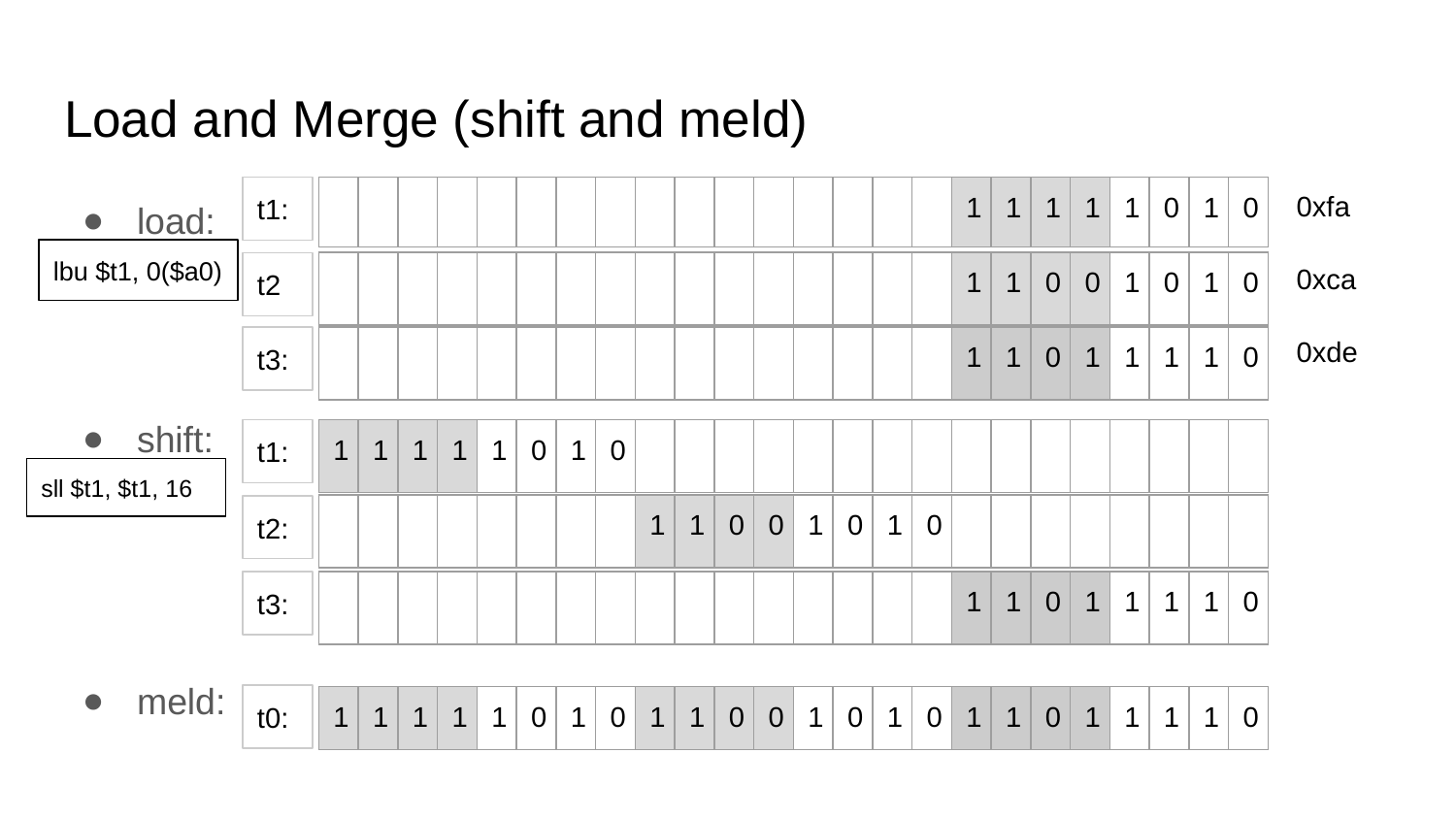

# Load and Merge (shift and meld)
0xfa
t1:
|  |  |  |  |  |  |  |  |  |  |  |  |  |  |  |  | 1 | 1 | 1 | 1 | 1 | 0 | 1 | 0 |
| --- | --- | --- | --- | --- | --- | --- | --- | --- | --- | --- | --- | --- | --- | --- | --- | --- | --- | --- | --- | --- | --- | --- | --- |
load:

shift:

meld:

lbu $t1, 0($a0)
0xca
|  |  |  |  |  |  |  |  |  |  |  |  |  |  |  |  | 1 | 1 | 0 | 0 | 1 | 0 | 1 | 0 |
| --- | --- | --- | --- | --- | --- | --- | --- | --- | --- | --- | --- | --- | --- | --- | --- | --- | --- | --- | --- | --- | --- | --- | --- |
t2
0xde
|  |  |  |  |  |  |  |  |  |  |  |  |  |  |  |  | 1 | 1 | 0 | 1 | 1 | 1 | 1 | 0 |
| --- | --- | --- | --- | --- | --- | --- | --- | --- | --- | --- | --- | --- | --- | --- | --- | --- | --- | --- | --- | --- | --- | --- | --- |
t3:
t1:
| 1 | 1 | 1 | 1 | 1 | 0 | 1 | 0 |  |  |  |  |  |  |  |  |  |  |  |  |  |  |  |  |
| --- | --- | --- | --- | --- | --- | --- | --- | --- | --- | --- | --- | --- | --- | --- | --- | --- | --- | --- | --- | --- | --- | --- | --- |
sll $t1, $t1, 16
|  |  |  |  |  |  |  |  | 1 | 1 | 0 | 0 | 1 | 0 | 1 | 0 |  |  |  |  |  |  |  |  |
| --- | --- | --- | --- | --- | --- | --- | --- | --- | --- | --- | --- | --- | --- | --- | --- | --- | --- | --- | --- | --- | --- | --- | --- |
t2:
|  |  |  |  |  |  |  |  |  |  |  |  |  |  |  |  | 1 | 1 | 0 | 1 | 1 | 1 | 1 | 0 |
| --- | --- | --- | --- | --- | --- | --- | --- | --- | --- | --- | --- | --- | --- | --- | --- | --- | --- | --- | --- | --- | --- | --- | --- |
t3:
t0:
| 1 | 1 | 1 | 1 | 1 | 0 | 1 | 0 | 1 | 1 | 0 | 0 | 1 | 0 | 1 | 0 | 1 | 1 | 0 | 1 | 1 | 1 | 1 | 0 |
| --- | --- | --- | --- | --- | --- | --- | --- | --- | --- | --- | --- | --- | --- | --- | --- | --- | --- | --- | --- | --- | --- | --- | --- |